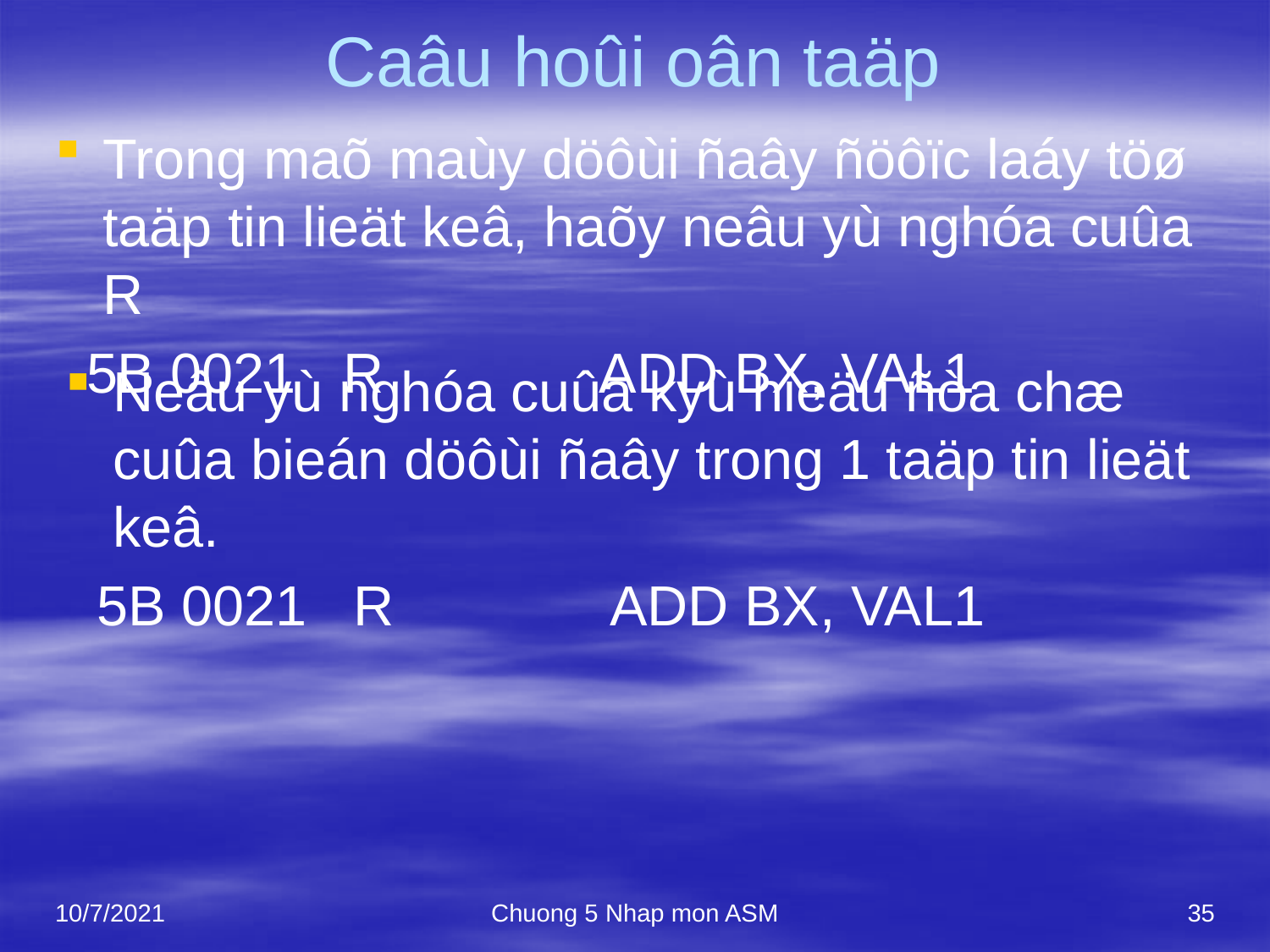

# Caâu hoûi oân taäp
Trong maõ maùy döôùi ñaây ñöôïc laáy töø taäp tin lieät keâ, haõy neâu yù nghóa cuûa R
  5B 0021   R              ADD BX, VAL1
Neâu yù nghóa cuûa kyù hieäu ñòa chæ cuûa bieán döôùi ñaây trong 1 taäp tin lieät keâ.
  5B 0021   R              ADD BX, VAL1
10/7/2021
Chuong 5 Nhap mon ASM
35